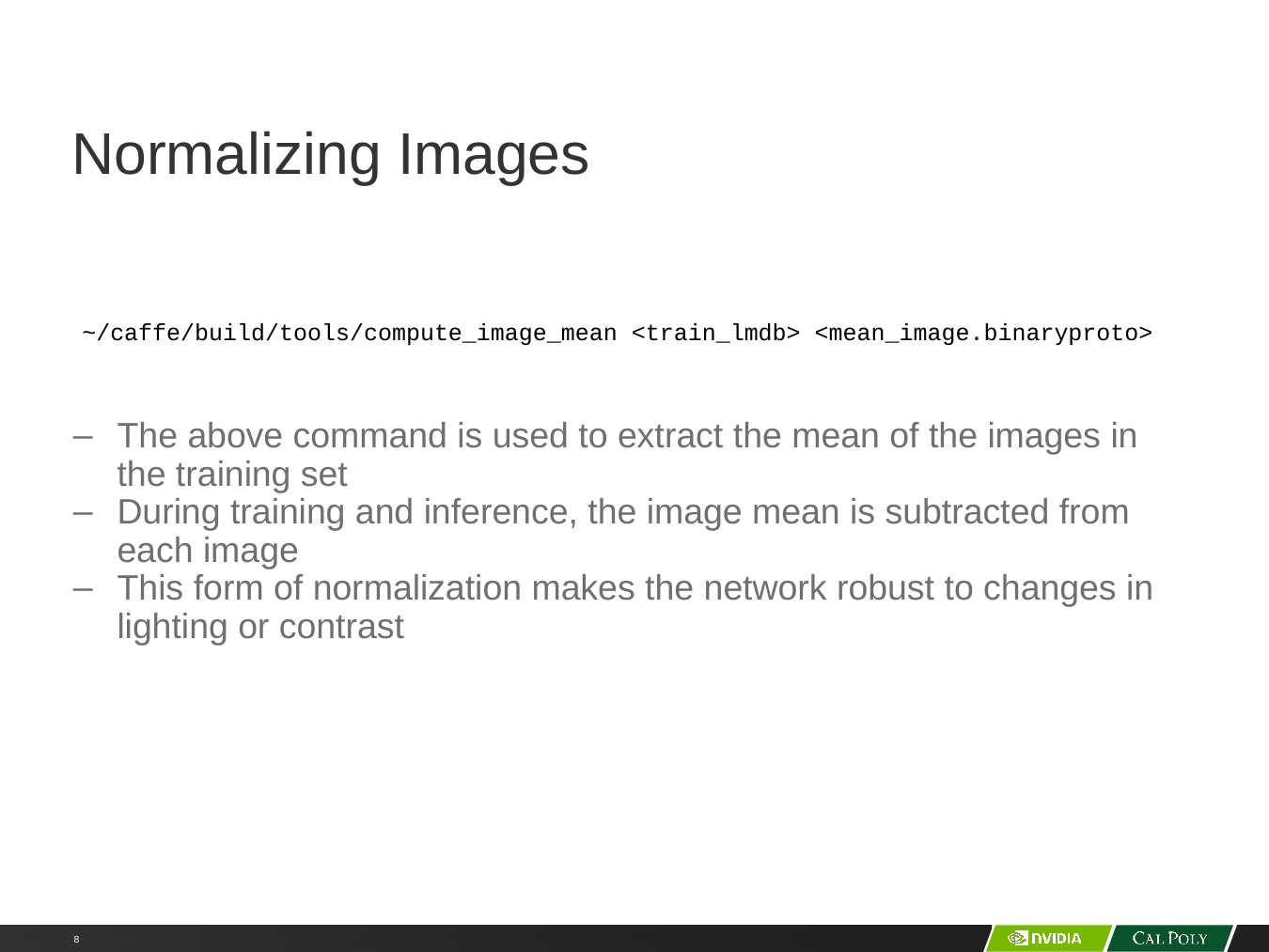

# Normalizing Images

~/caffe/build/tools/compute_image_mean <train_lmdb> <mean_image.binaryproto>
The above command is used to extract the mean of the images in the training set
During training and inference, the image mean is subtracted from each image
This form of normalization makes the network robust to changes in lighting or contrast